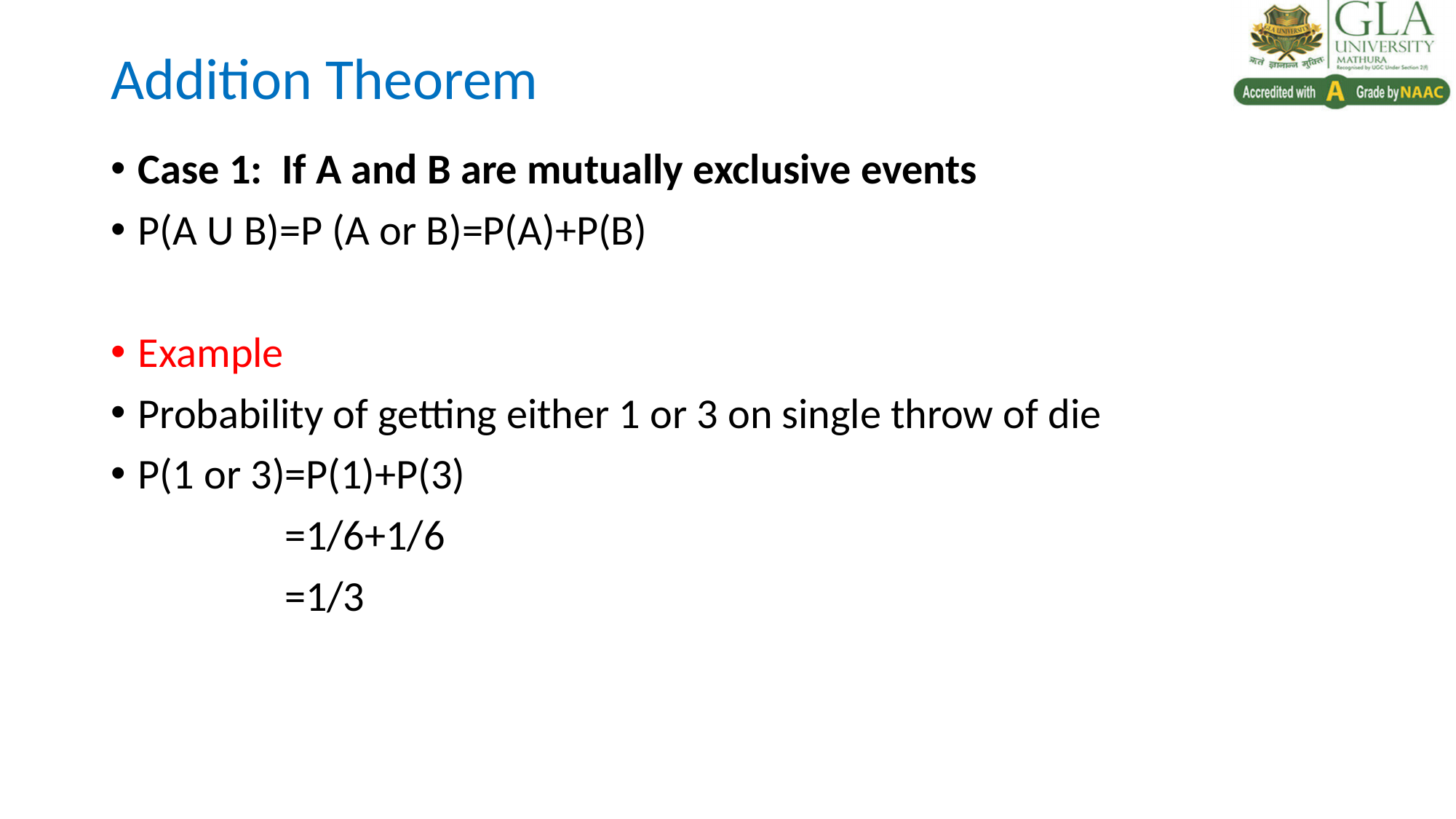

# Addition Theorem
Case 1:  If A and B are mutually exclusive events
P(A U B)=P (A or B)=P(A)+P(B)

Example
Probability of getting either 1 or 3 on single throw of die
P(1 or 3)=P(1)+P(3)
                  =1/6+1/6
                  =1/3